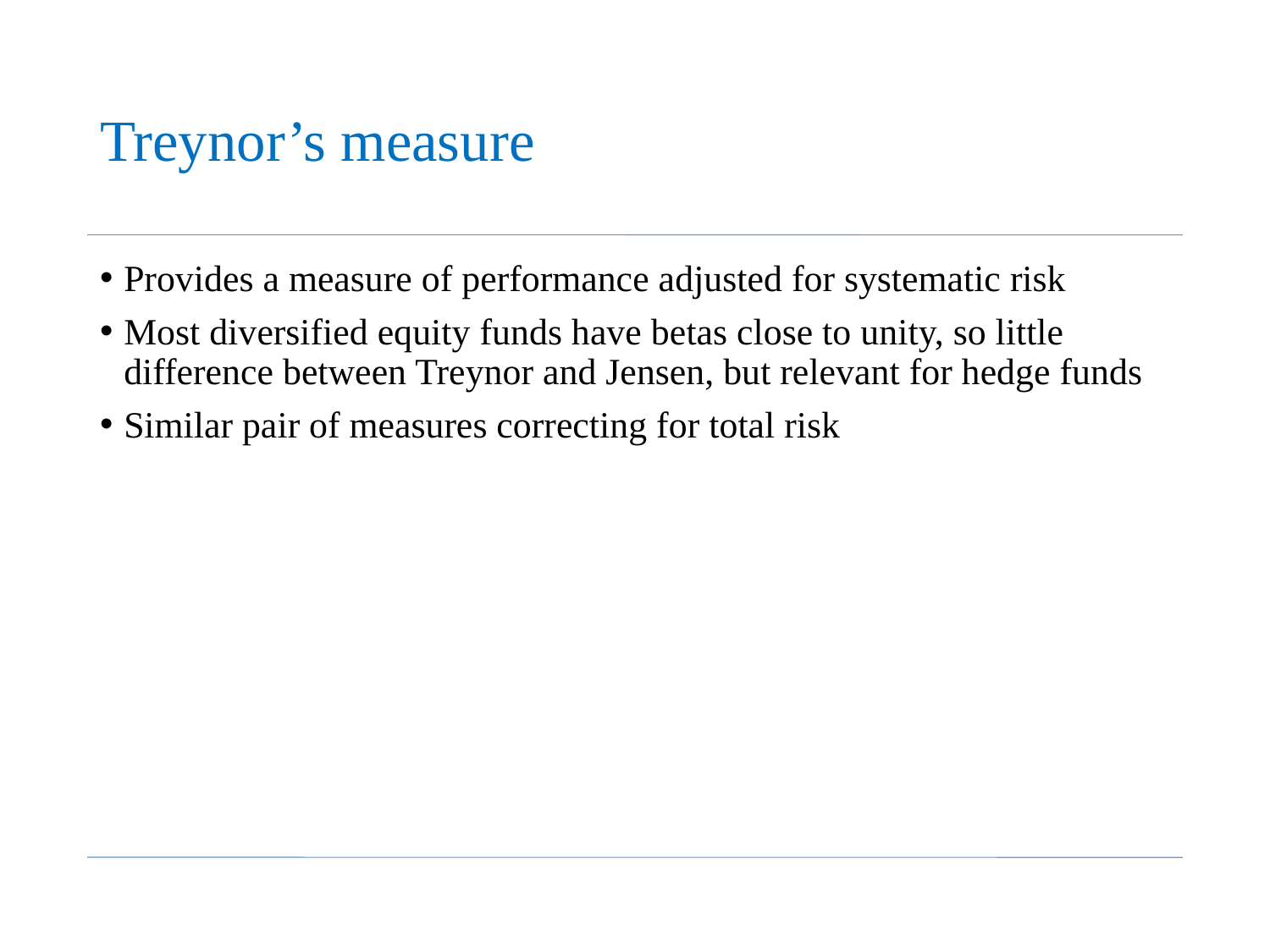

# Treynor’s measure
Provides a measure of performance adjusted for systematic risk
Most diversified equity funds have betas close to unity, so little difference between Treynor and Jensen, but relevant for hedge funds
Similar pair of measures correcting for total risk